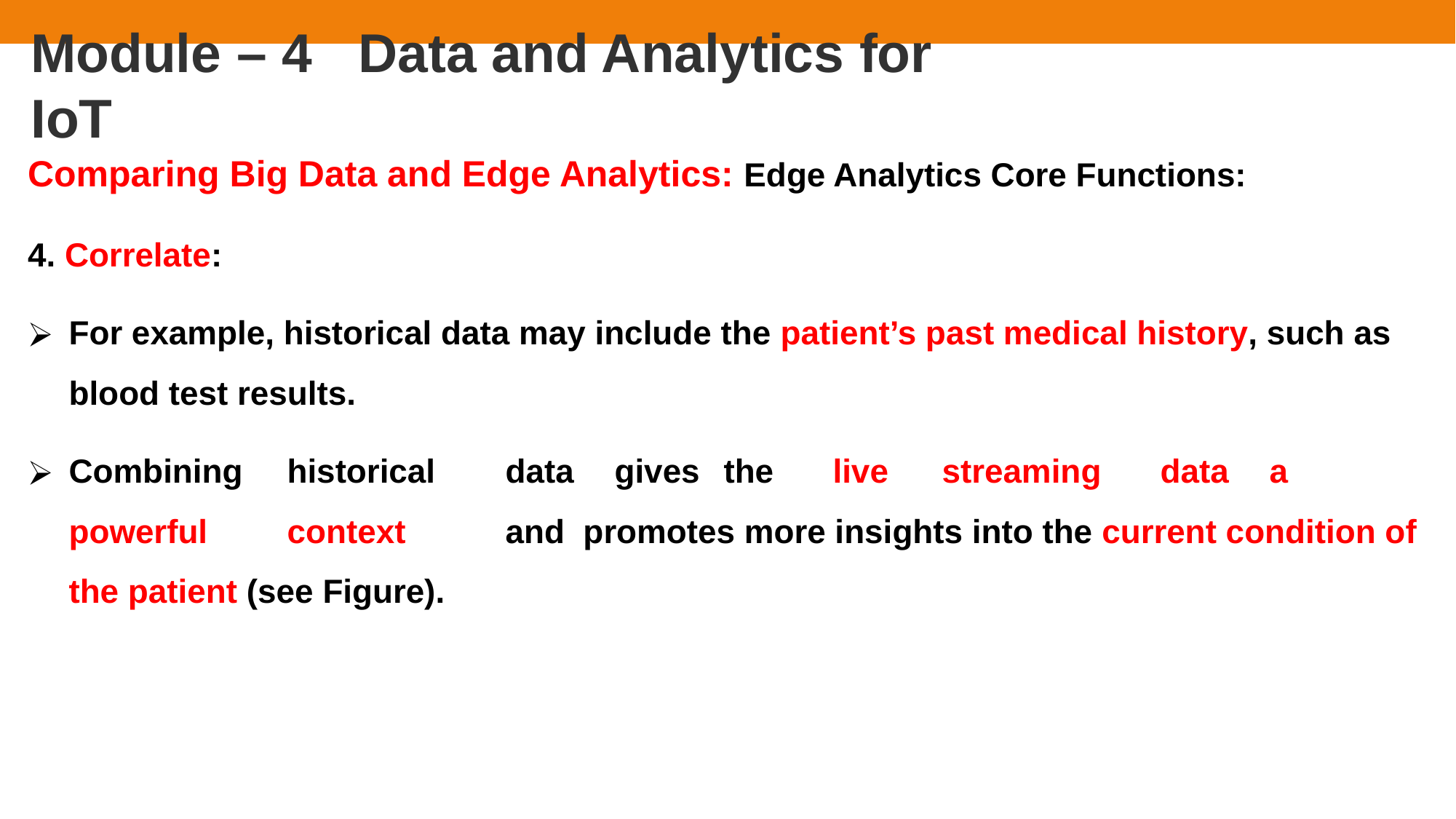

# Module – 4	Data and Analytics for IoT
Comparing Big Data and Edge Analytics: Edge Analytics Core Functions:
4. Correlate:
For example, historical data may include the patient’s past medical history, such as  blood test results.
Combining	historical	data	gives	the	live	streaming	data	a	powerful	context	and  promotes more insights into the current condition of the patient (see Figure).